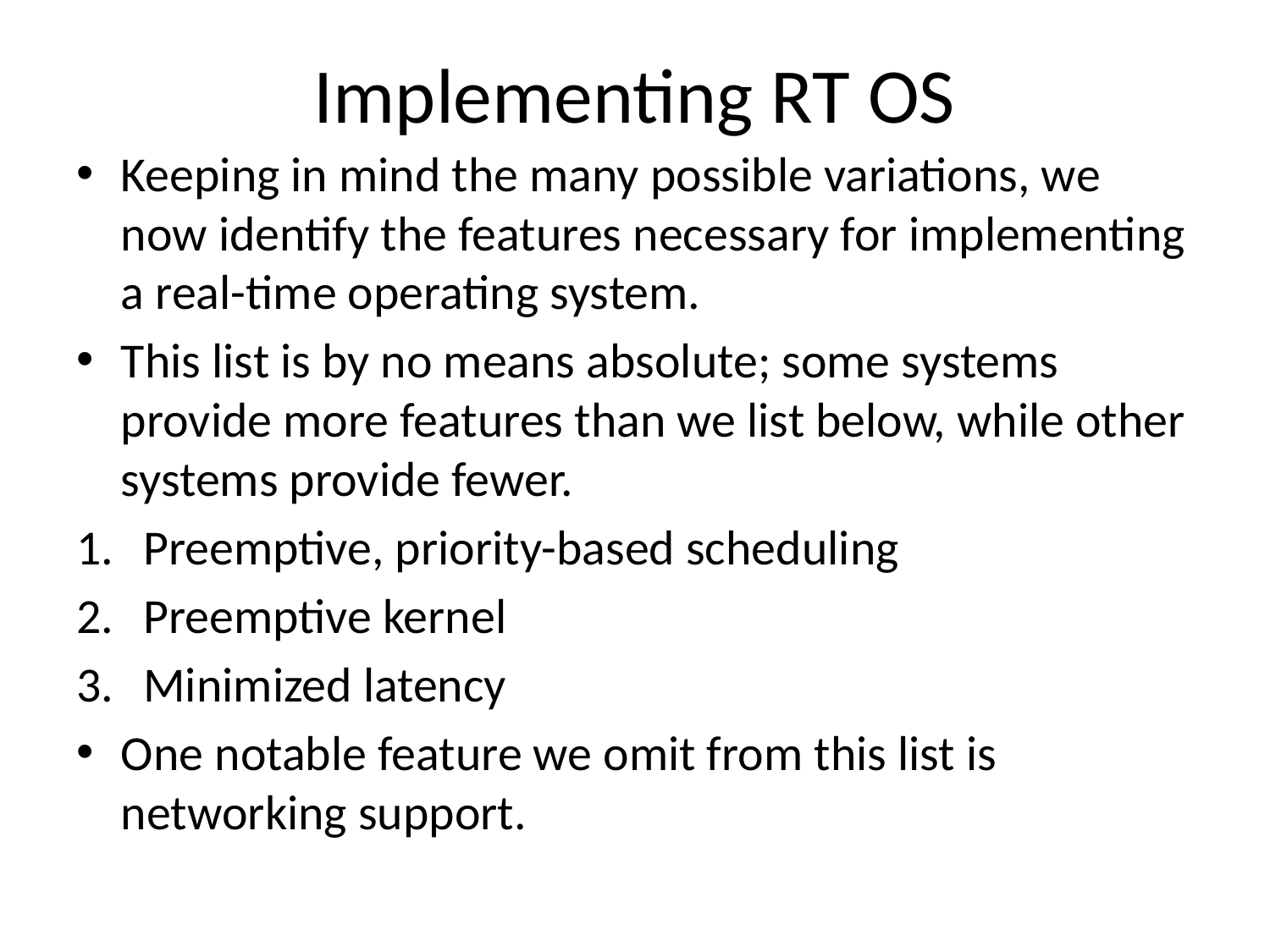

# Implementing RT OS
Keeping in mind the many possible variations, we now identify the features necessary for implementing a real-time operating system.
This list is by no means absolute; some systems provide more features than we list below, while other systems provide fewer.
Preemptive, priority-based scheduling
Preemptive kernel
Minimized latency
One notable feature we omit from this list is networking support.